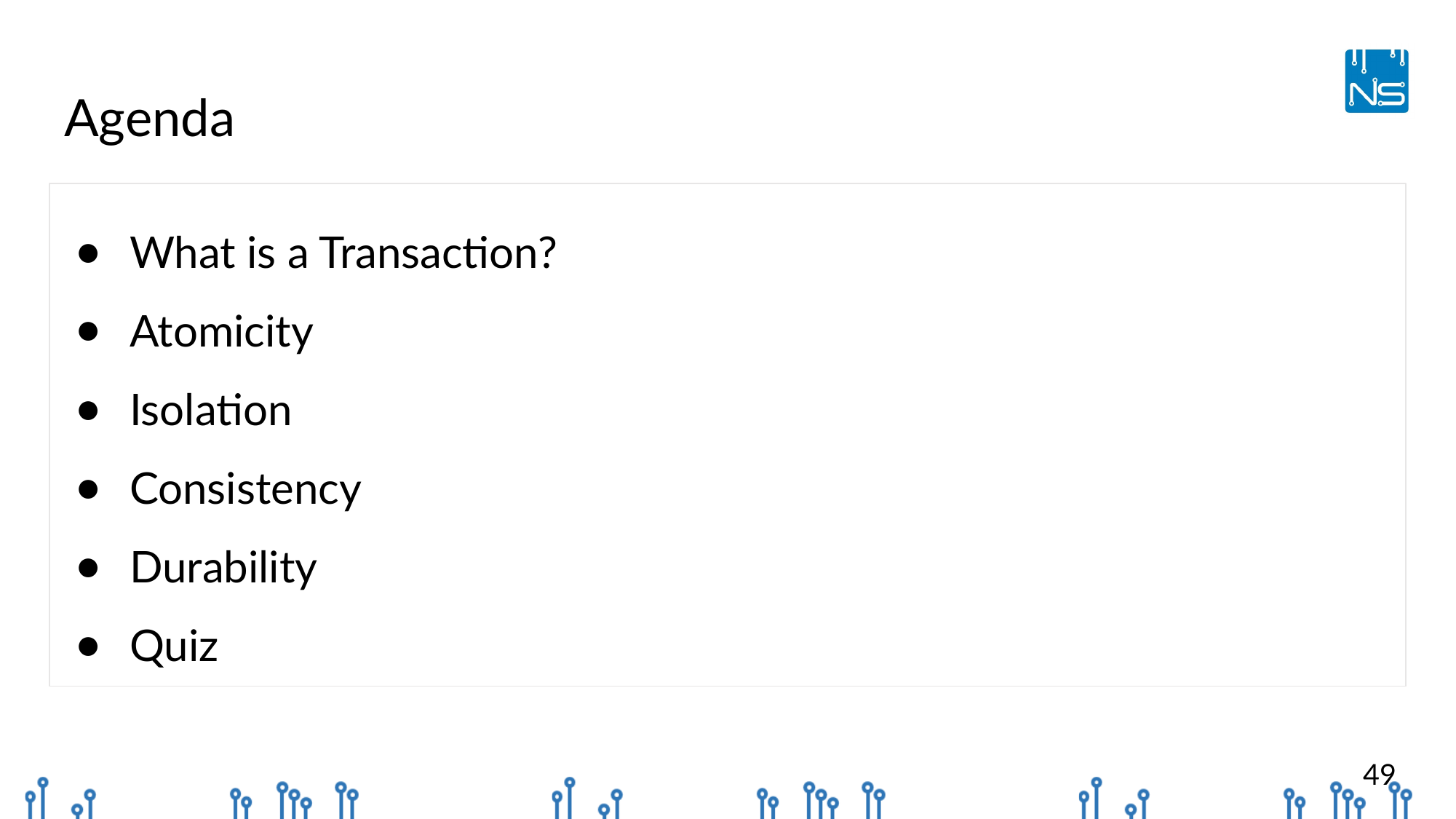

# Agenda
What is a Transaction?
Atomicity
Isolation
Consistency
Durability
Quiz
49